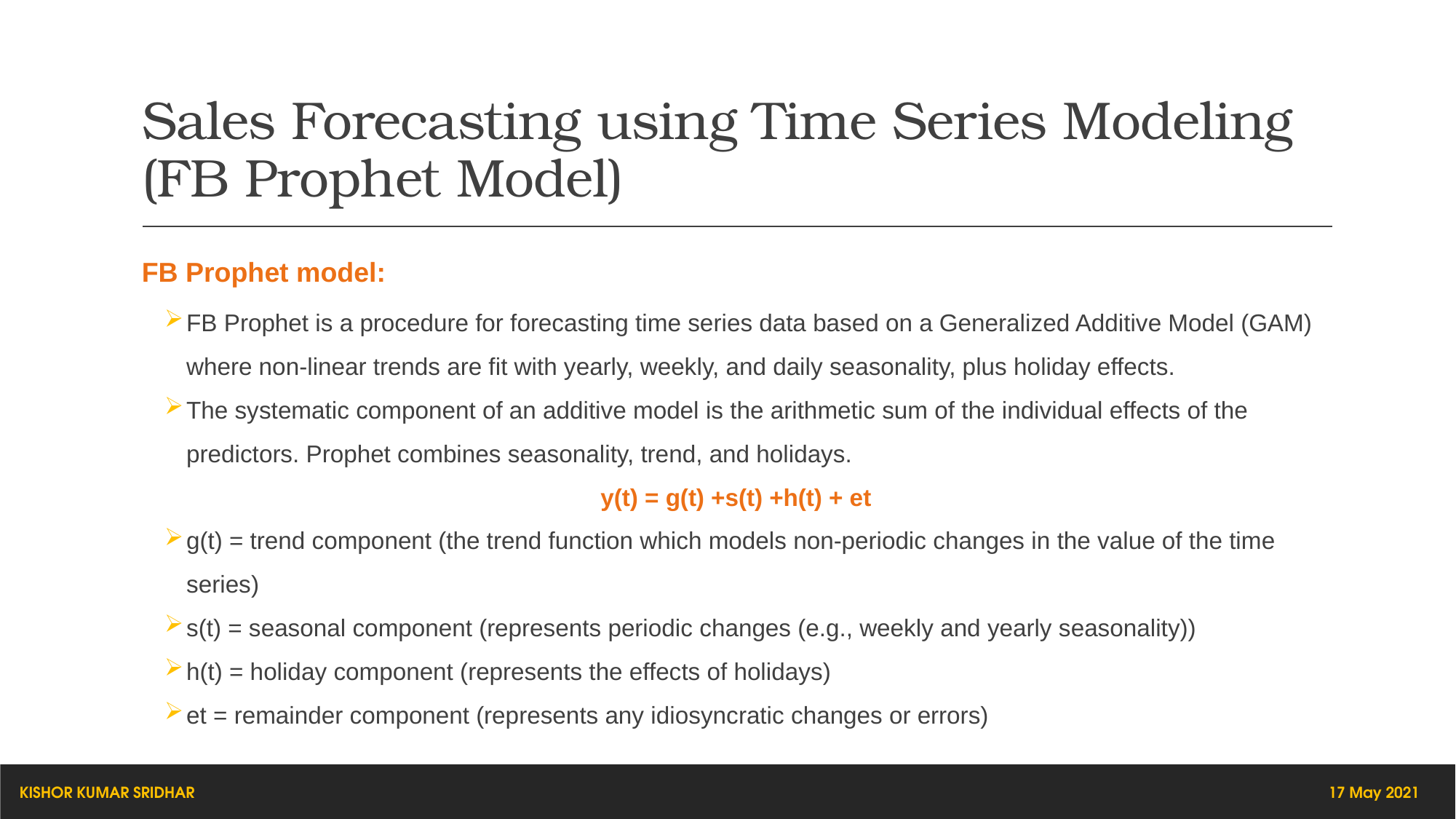

# Sales Forecasting using Time Series Modeling (FB Prophet Model)
FB Prophet model:
FB Prophet is a procedure for forecasting time series data based on a Generalized Additive Model (GAM) where non-linear trends are fit with yearly, weekly, and daily seasonality, plus holiday effects.
The systematic component of an additive model is the arithmetic sum of the individual effects of the predictors. Prophet combines seasonality, trend, and holidays.
y(t) = g(t) +s(t) +h(t) + et
g(t) = trend component (the trend function which models non-periodic changes in the value of the time series)
s(t) = seasonal component (represents periodic changes (e.g., weekly and yearly seasonality))
h(t) = holiday component (represents the effects of holidays)
et = remainder component (represents any idiosyncratic changes or errors)
17 May 2021
KISHOR KUMAR SRIDHAR